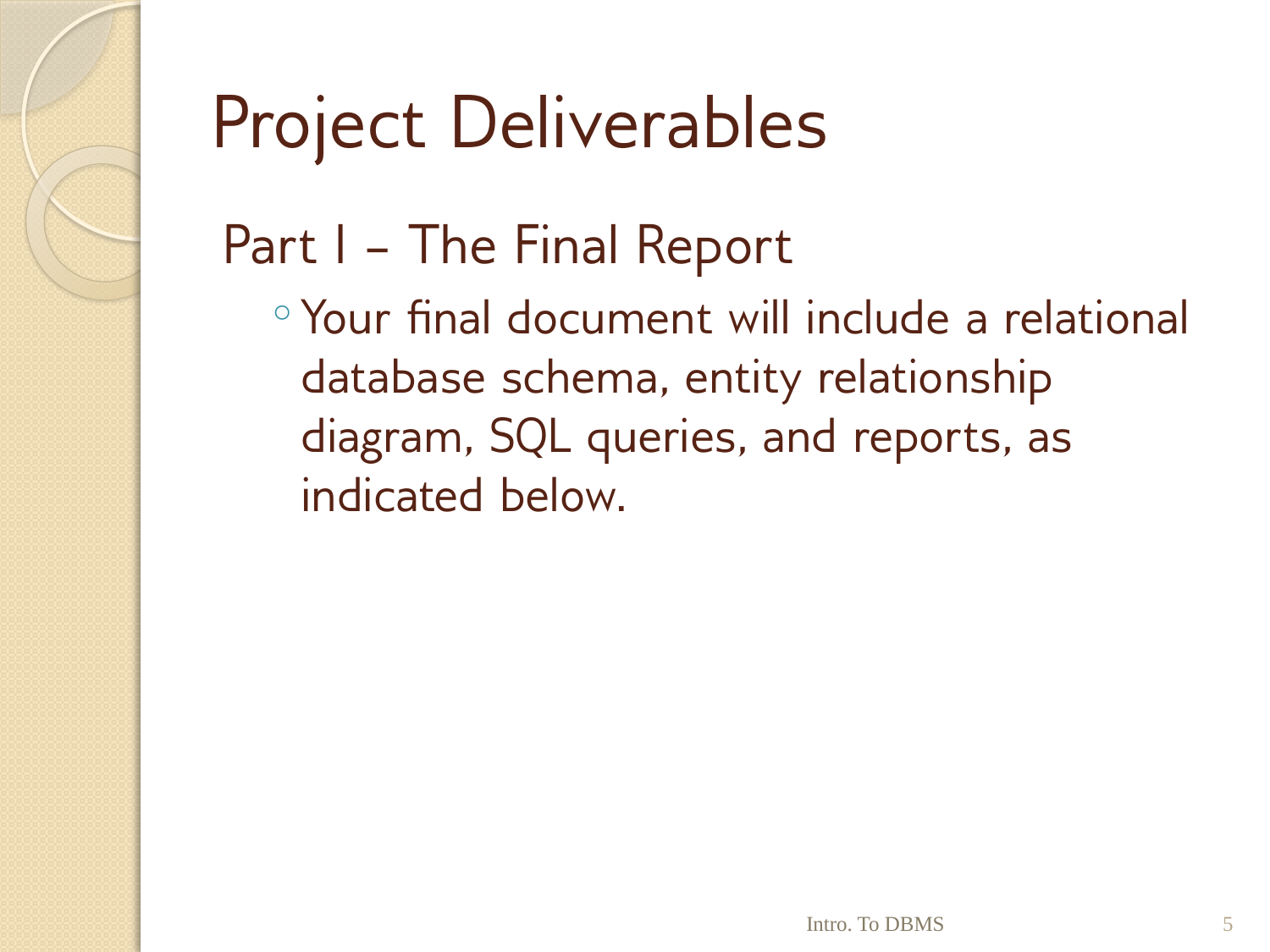

# Project Deliverables
Part I – The Final Report
Your final document will include a relational database schema, entity relationship diagram, SQL queries, and reports, as indicated below.
Intro. To DBMS
5